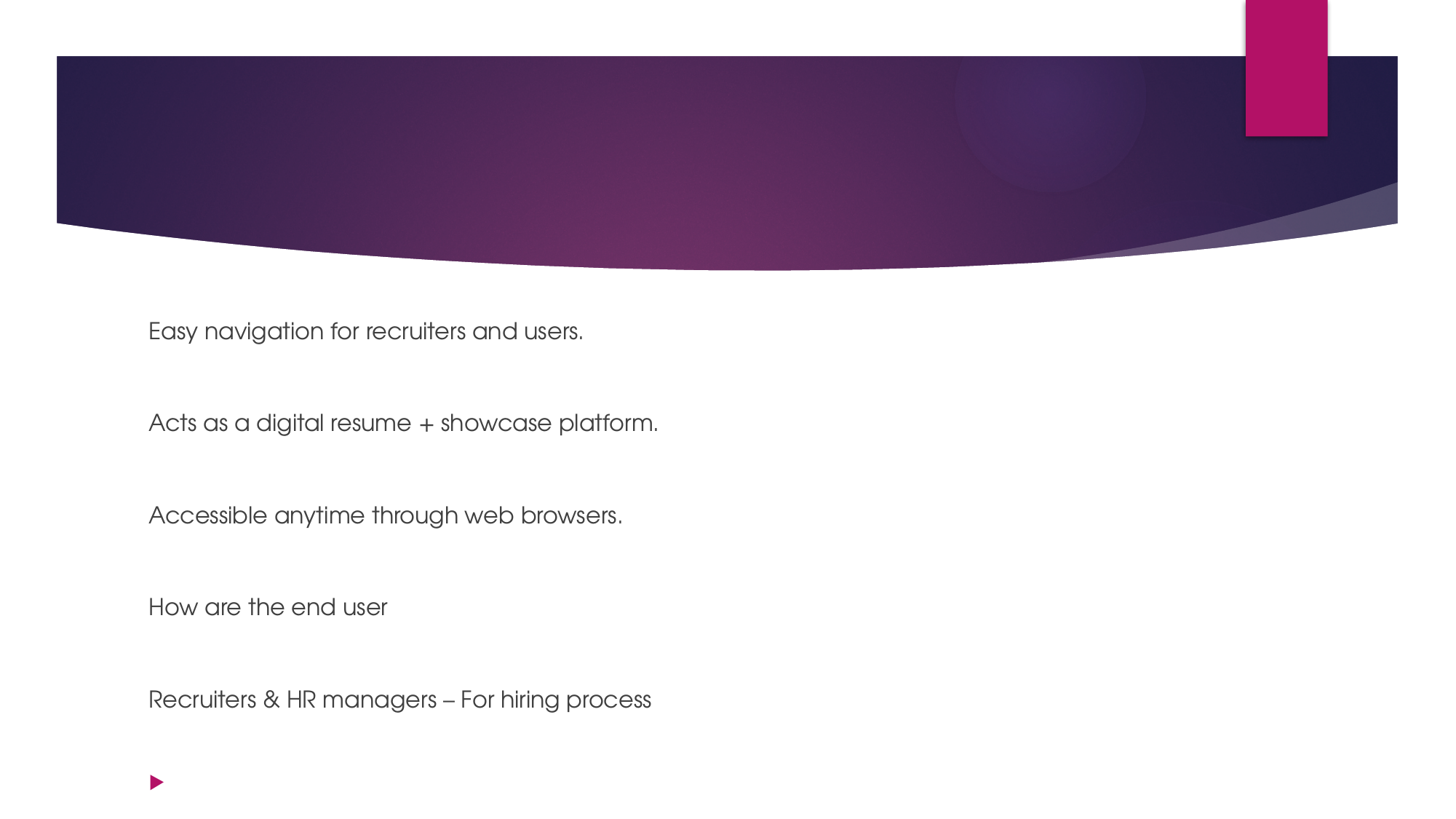

#
Easy navigation for recruiters and users.

Acts as a digital resume + showcase platform.

Accessible anytime through web browsers.

How are the end user

Recruiters & HR managers – For hiring process